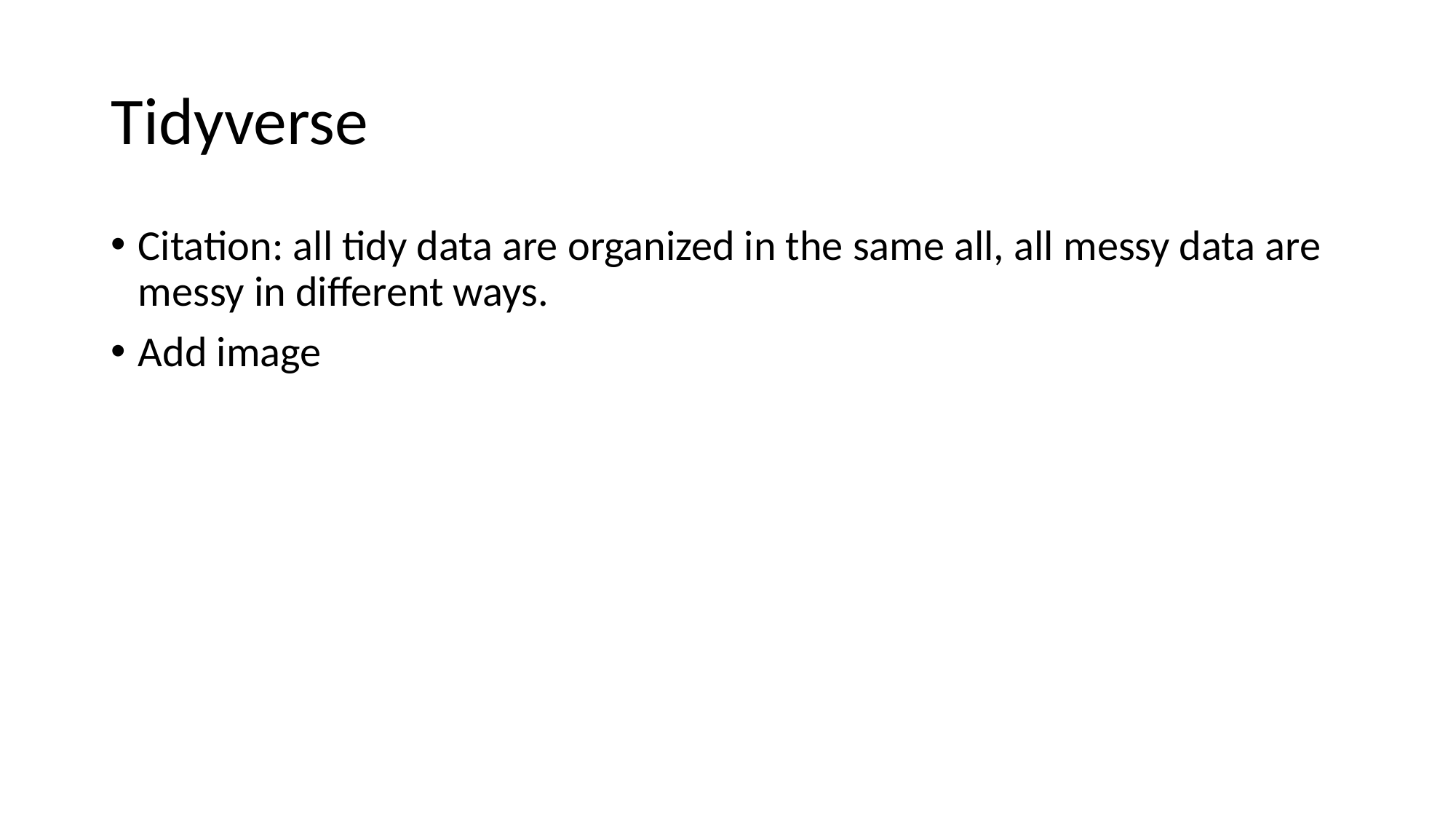

# Tidyverse
Citation: all tidy data are organized in the same all, all messy data are messy in different ways.
Add image